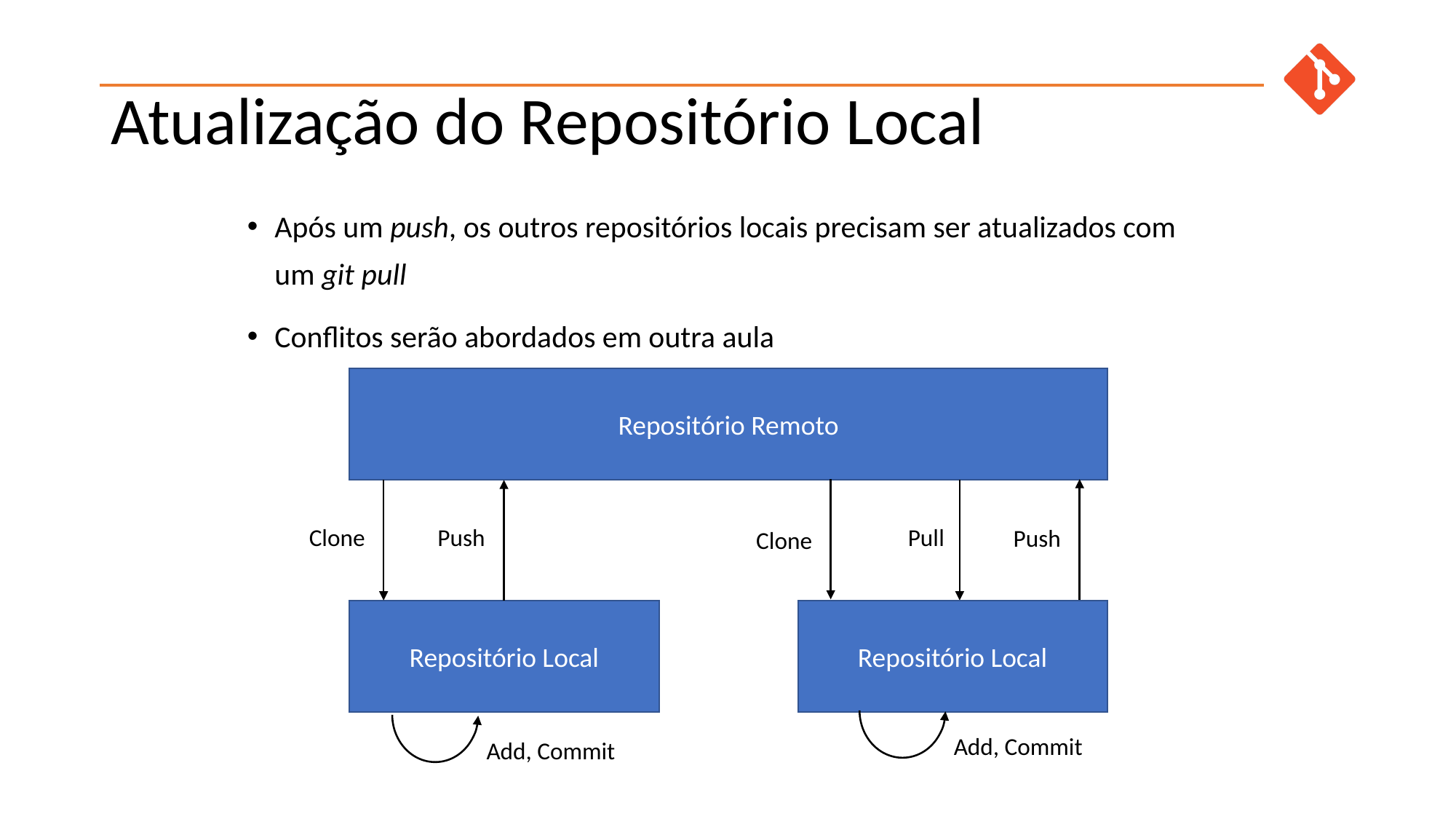

# Atualização do Repositório Local
Após um push, os outros repositórios locais precisam ser atualizados com um git pull
Conflitos serão abordados em outra aula
Repositório Remoto
Clone
Push
Pull
Push
Clone
Repositório Local
Repositório Local

Add, Commit
Add, Commit